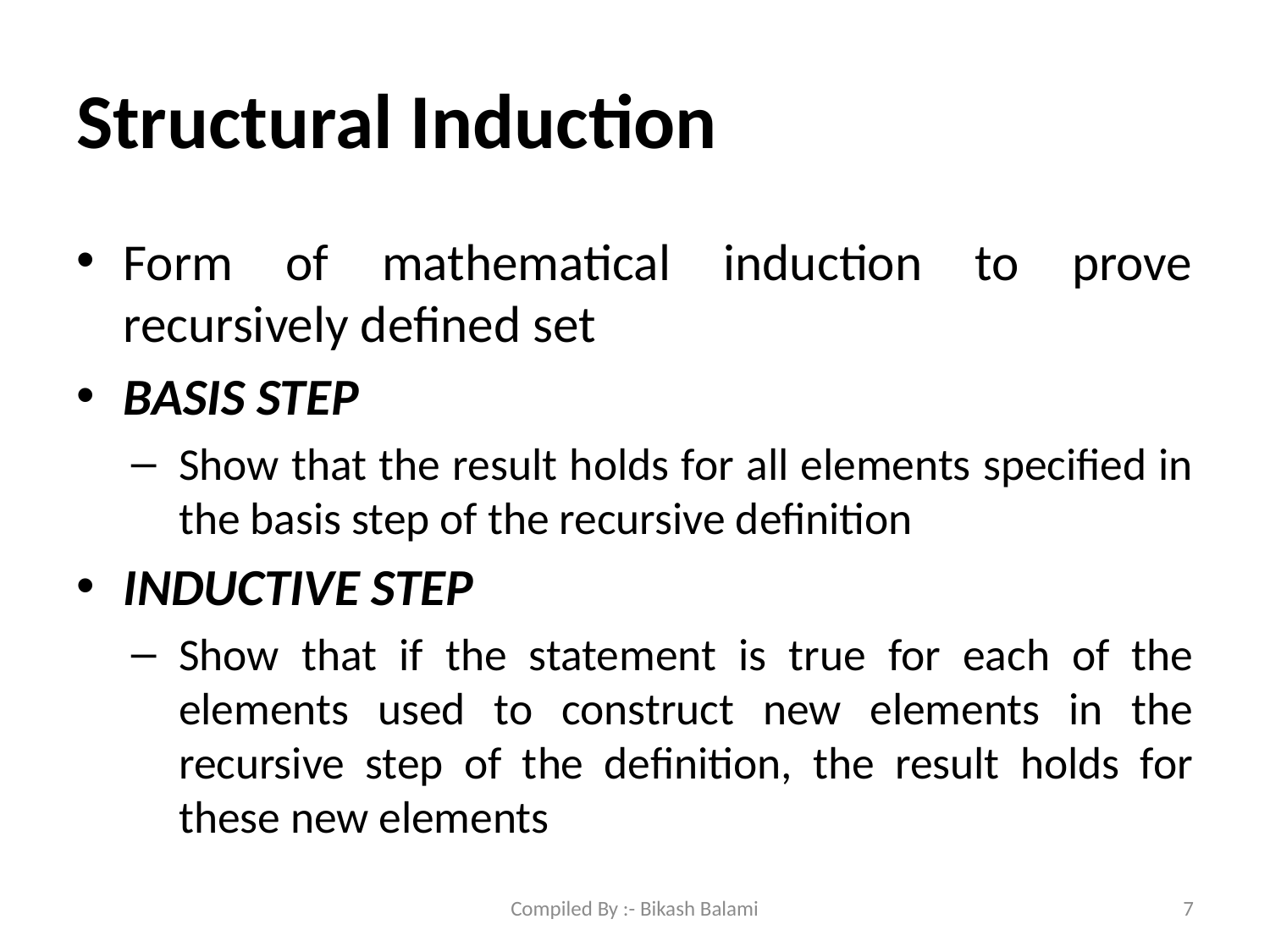

# Structural Induction
Form of mathematical induction to prove recursively defined set
BASIS STEP
Show that the result holds for all elements specified in the basis step of the recursive definition
INDUCTIVE STEP
Show that if the statement is true for each of the elements used to construct new elements in the recursive step of the definition, the result holds for these new elements
Compiled By :- Bikash Balami
7